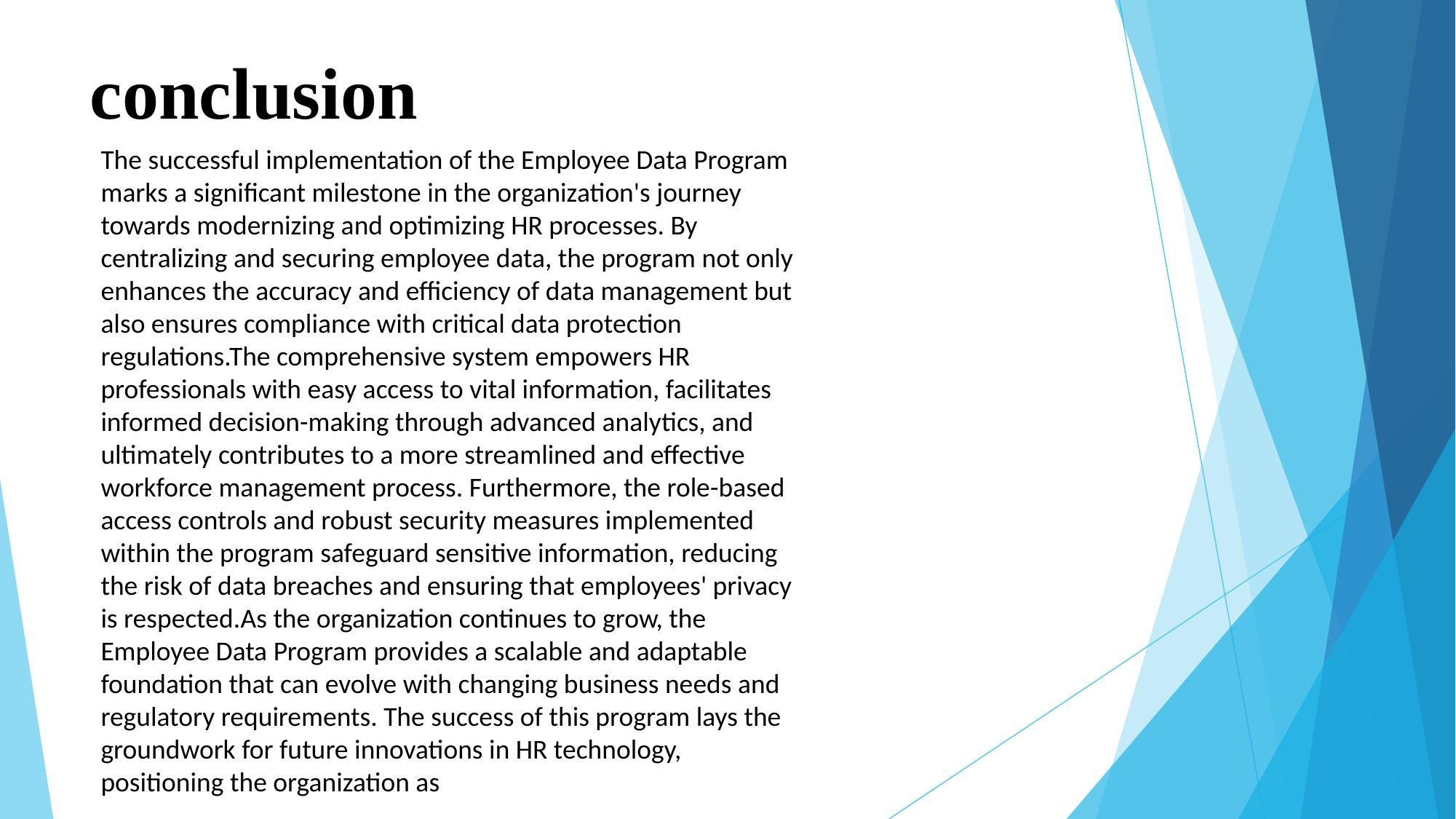

# conclusion
The successful implementation of the Employee Data Program marks a significant milestone in the organization's journey towards modernizing and optimizing HR processes. By centralizing and securing employee data, the program not only enhances the accuracy and efficiency of data management but also ensures compliance with critical data protection regulations.The comprehensive system empowers HR professionals with easy access to vital information, facilitates informed decision-making through advanced analytics, and ultimately contributes to a more streamlined and effective workforce management process. Furthermore, the role-based access controls and robust security measures implemented within the program safeguard sensitive information, reducing the risk of data breaches and ensuring that employees' privacy is respected.As the organization continues to grow, the Employee Data Program provides a scalable and adaptable foundation that can evolve with changing business needs and regulatory requirements. The success of this program lays the groundwork for future innovations in HR technology, positioning the organization as